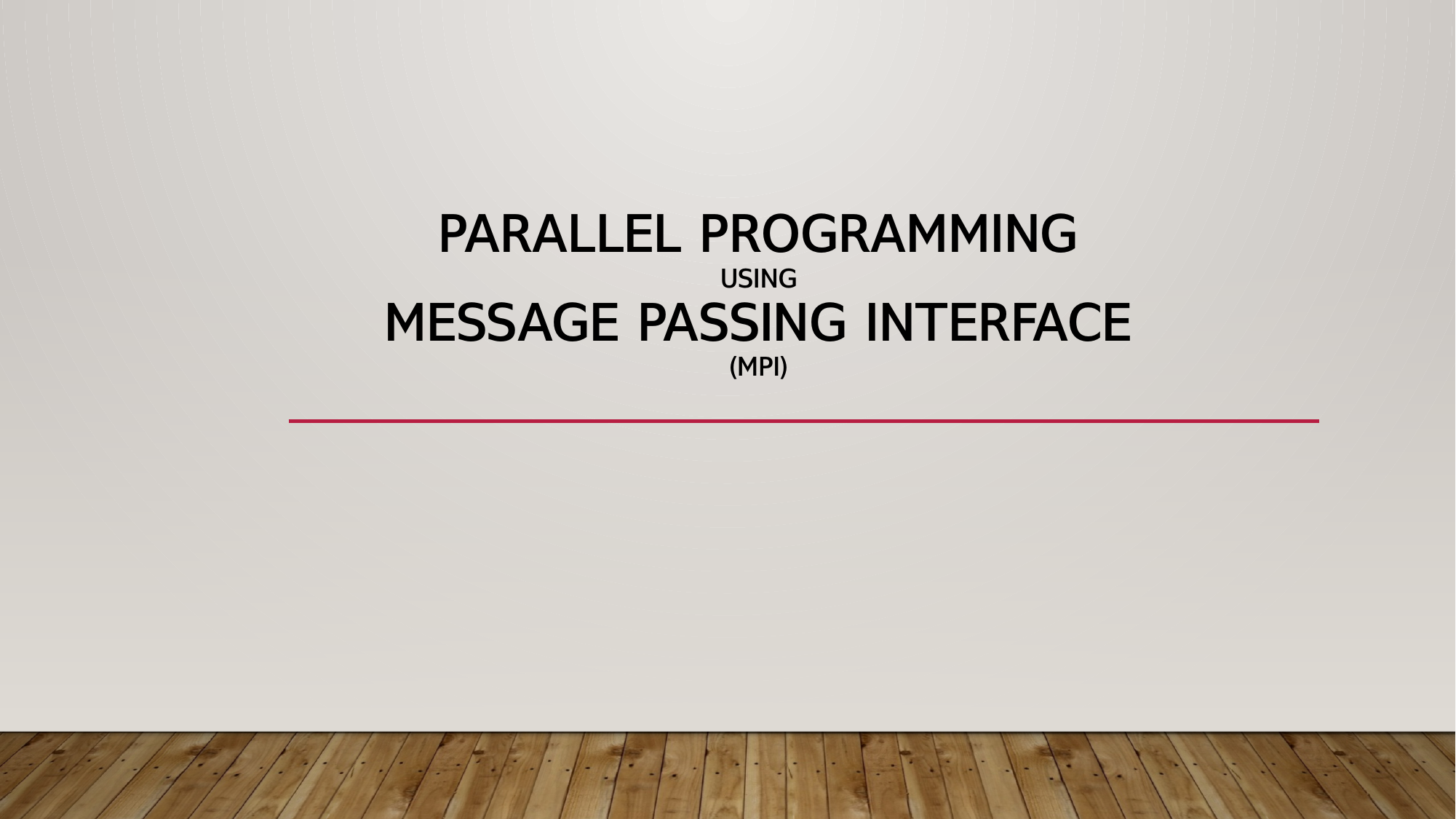

# Parallel programming using Message Passing interface (mpi)